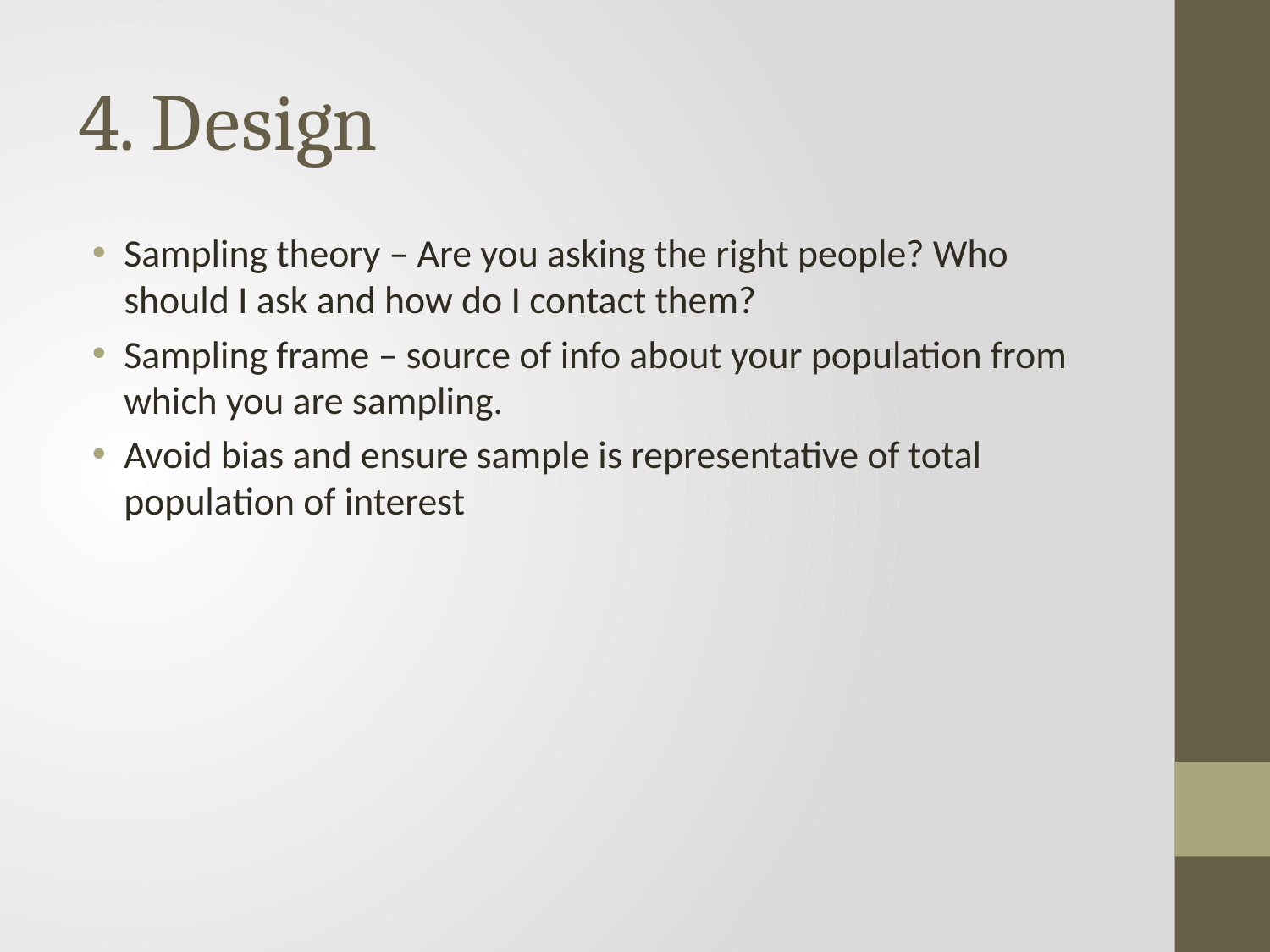

# 4. Design
Sampling theory – Are you asking the right people? Who should I ask and how do I contact them?
Sampling frame – source of info about your population from which you are sampling.
Avoid bias and ensure sample is representative of total population of interest